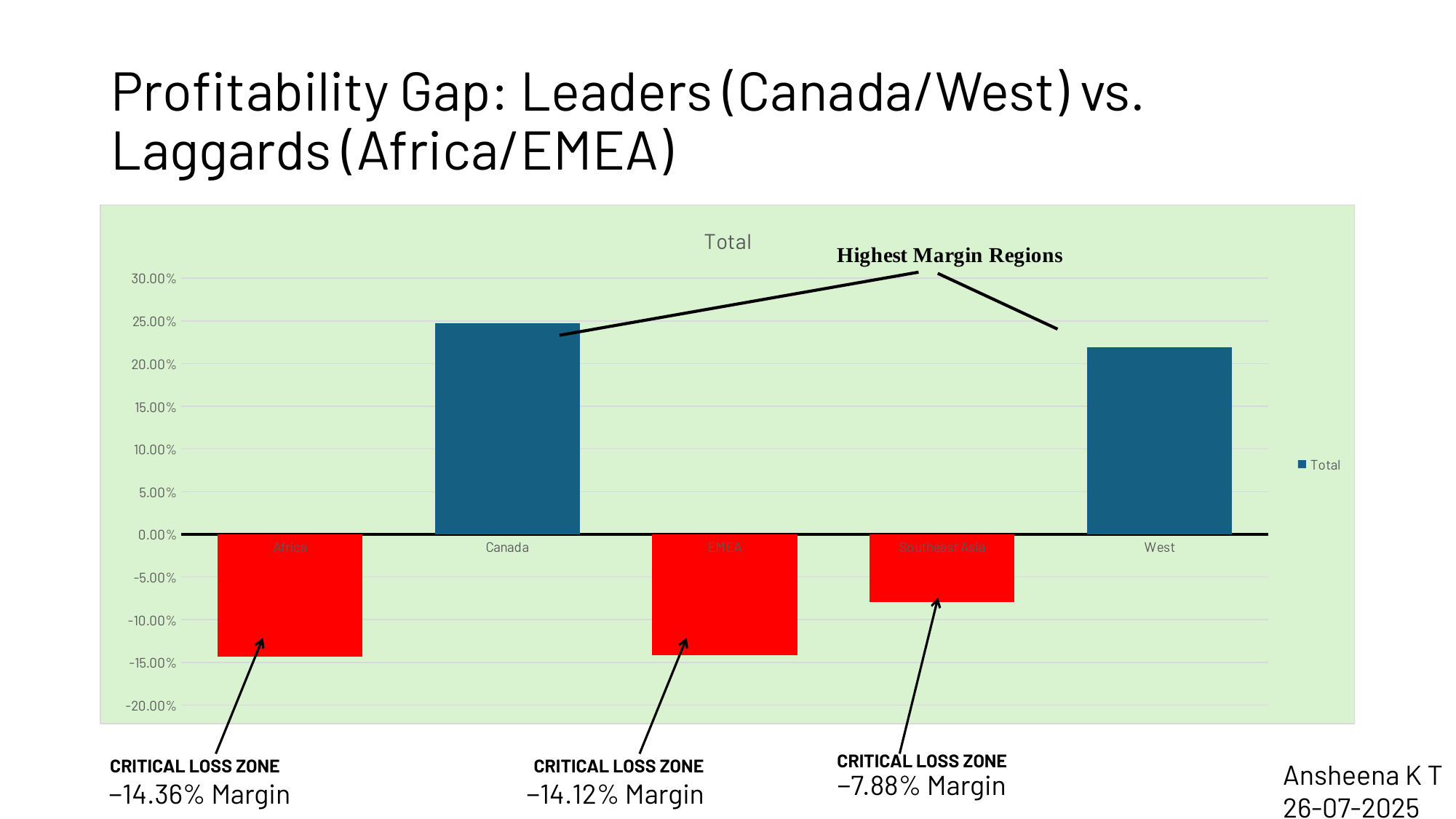

# Profitability Gap: Leaders (Canada/West) vs. Laggards (Africa/EMEA)

### Chart:

| Category | Total |
|---|---|
| Africa | -0.14364772087214667 |
| Canada | 0.24749996157198187 |
| EMEA | -0.14123054963916146 |
| Southeast Asia | -0.07890967135105258 |
| West | 0.21948661793784088 |
CRITICAL LOSS ZONE
CRITICAL LOSS ZONE
CRITICAL LOSS ZONE
Ansheena K T
26-07-2025
−7.88% Margin
−14.36% Margin
−14.12% Margin